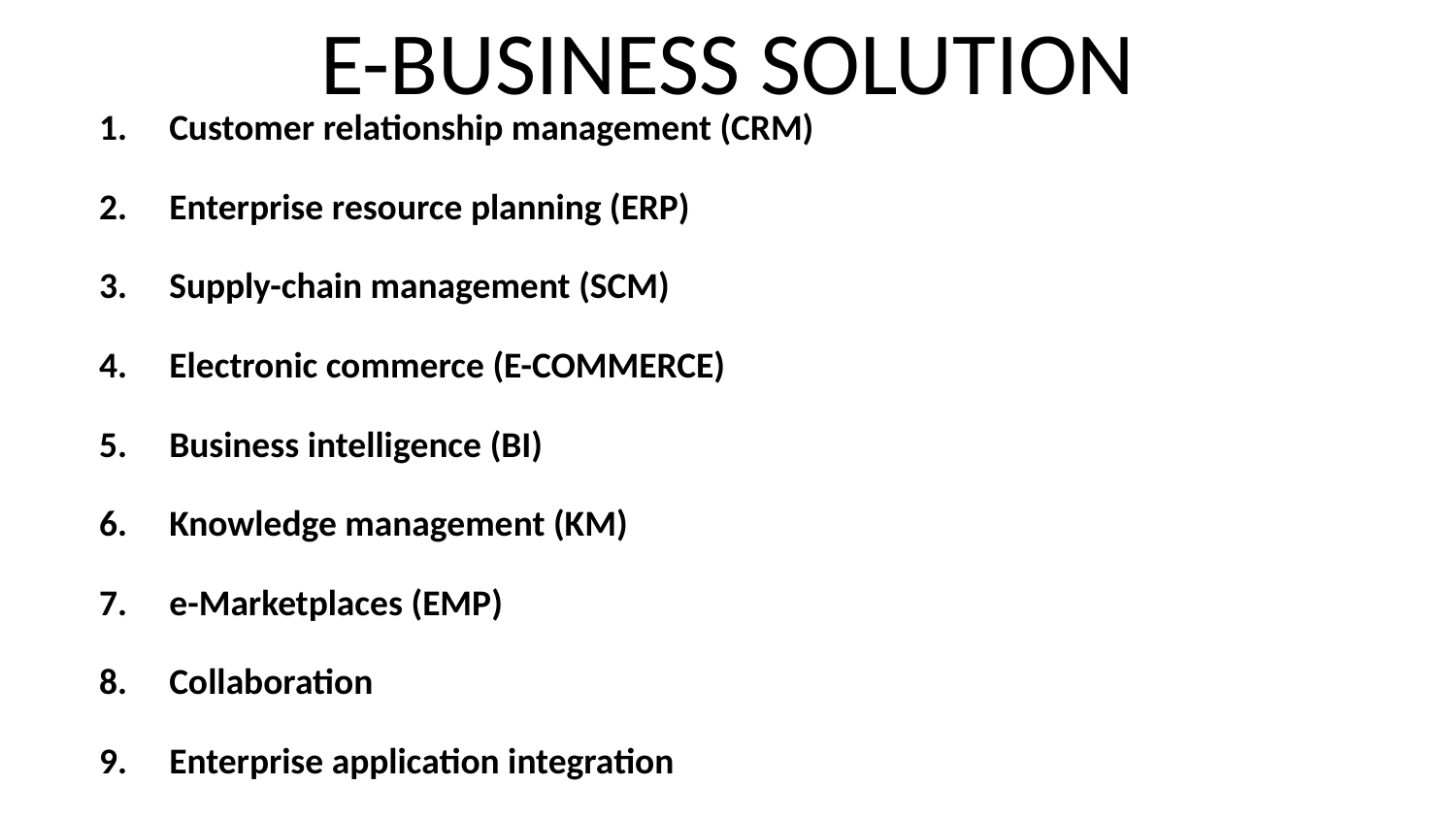

# E-BUSINESS SOLUTION
Customer relationship management (CRM)
Enterprise resource planning (ERP)
Supply-chain management (SCM)
Electronic commerce (E-COMMERCE)
Business intelligence (BI)
Knowledge management (KM)
e-Marketplaces (EMP)
Collaboration
Enterprise application integration